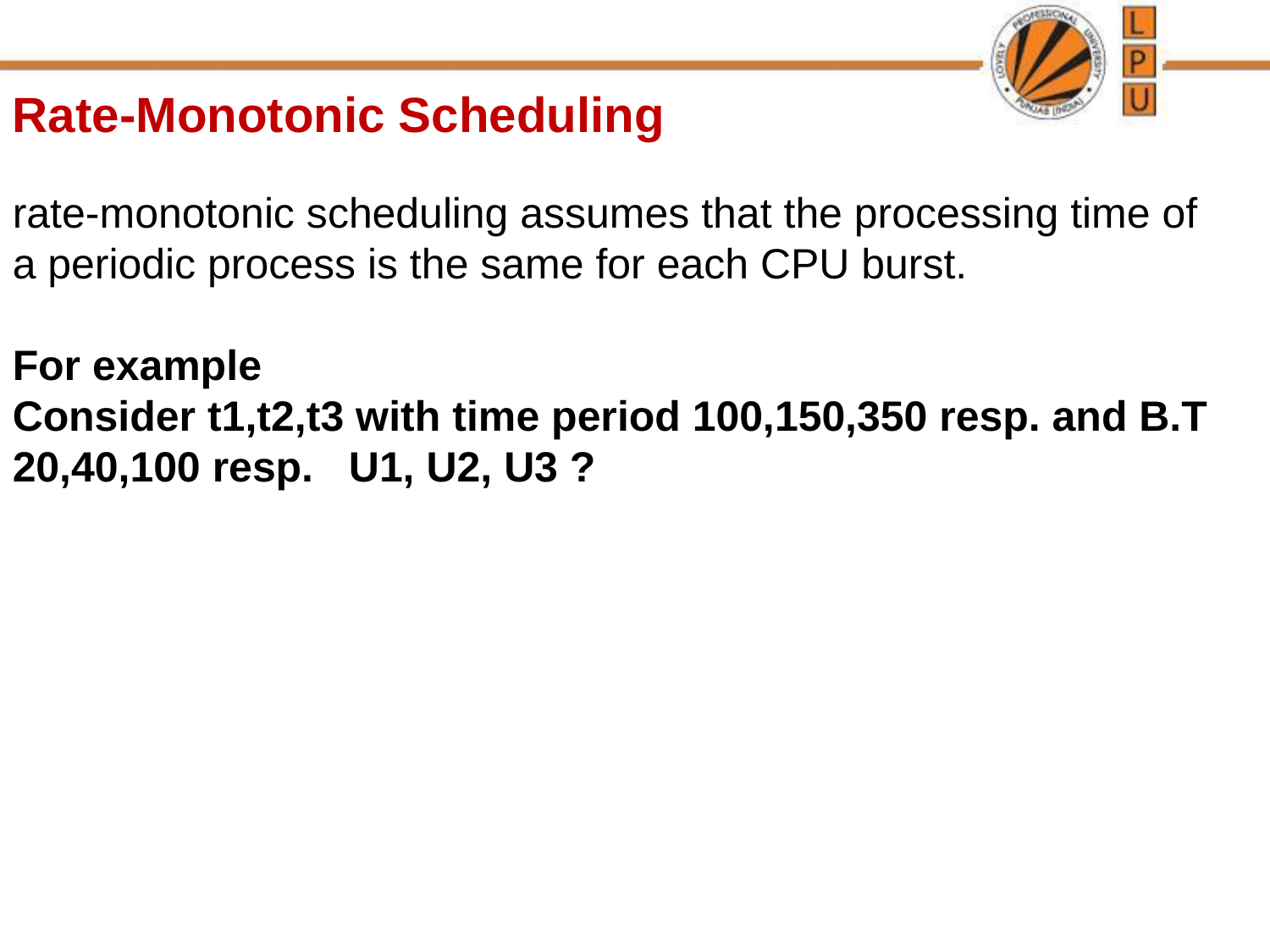

Rate-Monotonic Scheduling
rate-monotonic scheduling assumes that the processing time of
a periodic process is the same for each CPU burst.

For example
Consider t1,t2,t3 with time period 100,150,350 resp. and B.T 20,40,100 resp.   U1, U2, U3 ?